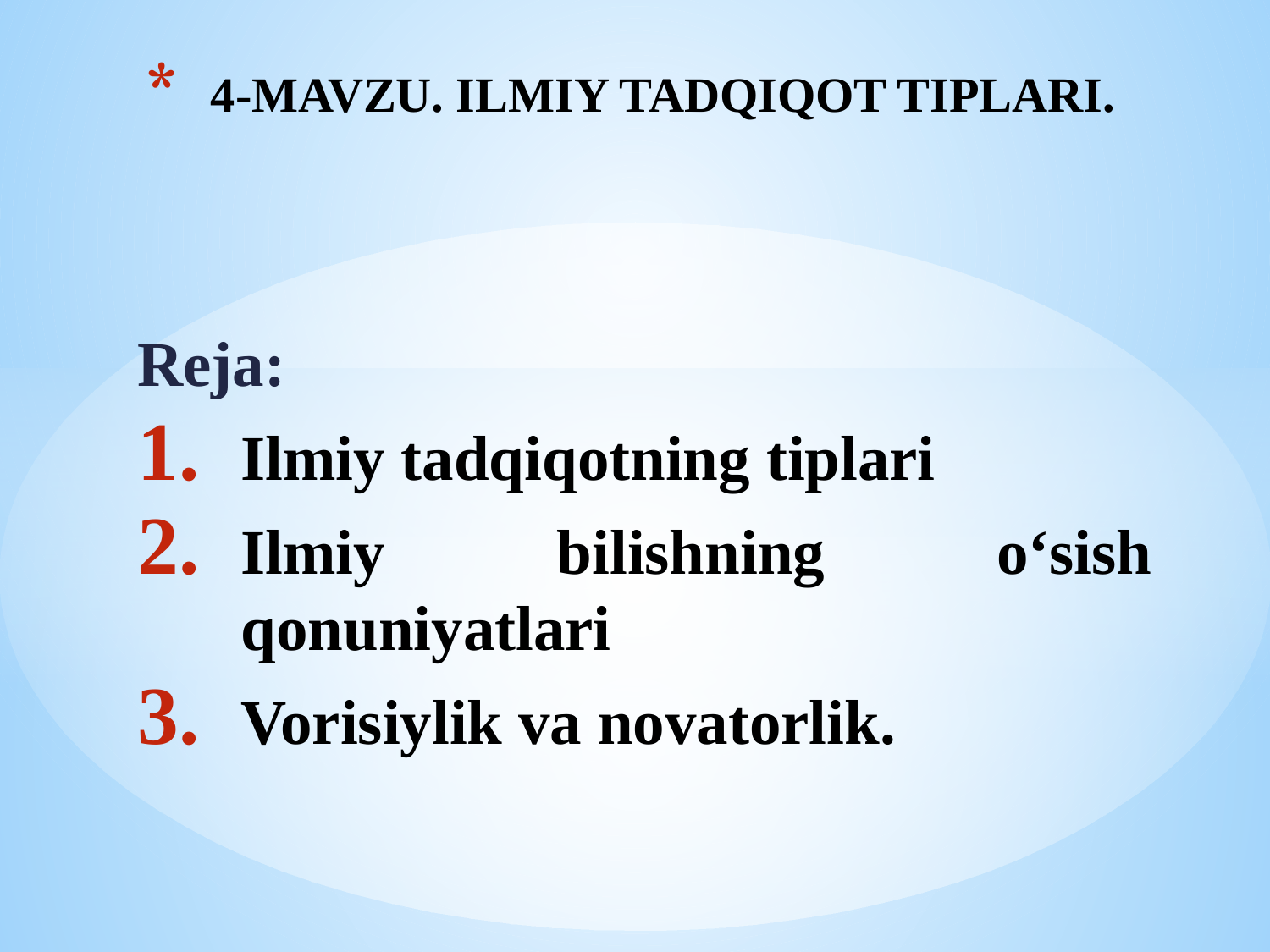

# 4-MAVZU. ILMIY TADQIQOT TIPLARI.
Reja:
Ilmiy tadqiqotning tiplari
Ilmiy bilishning o‘sish qonuniyatlari
Vorisiylik va novatorlik.